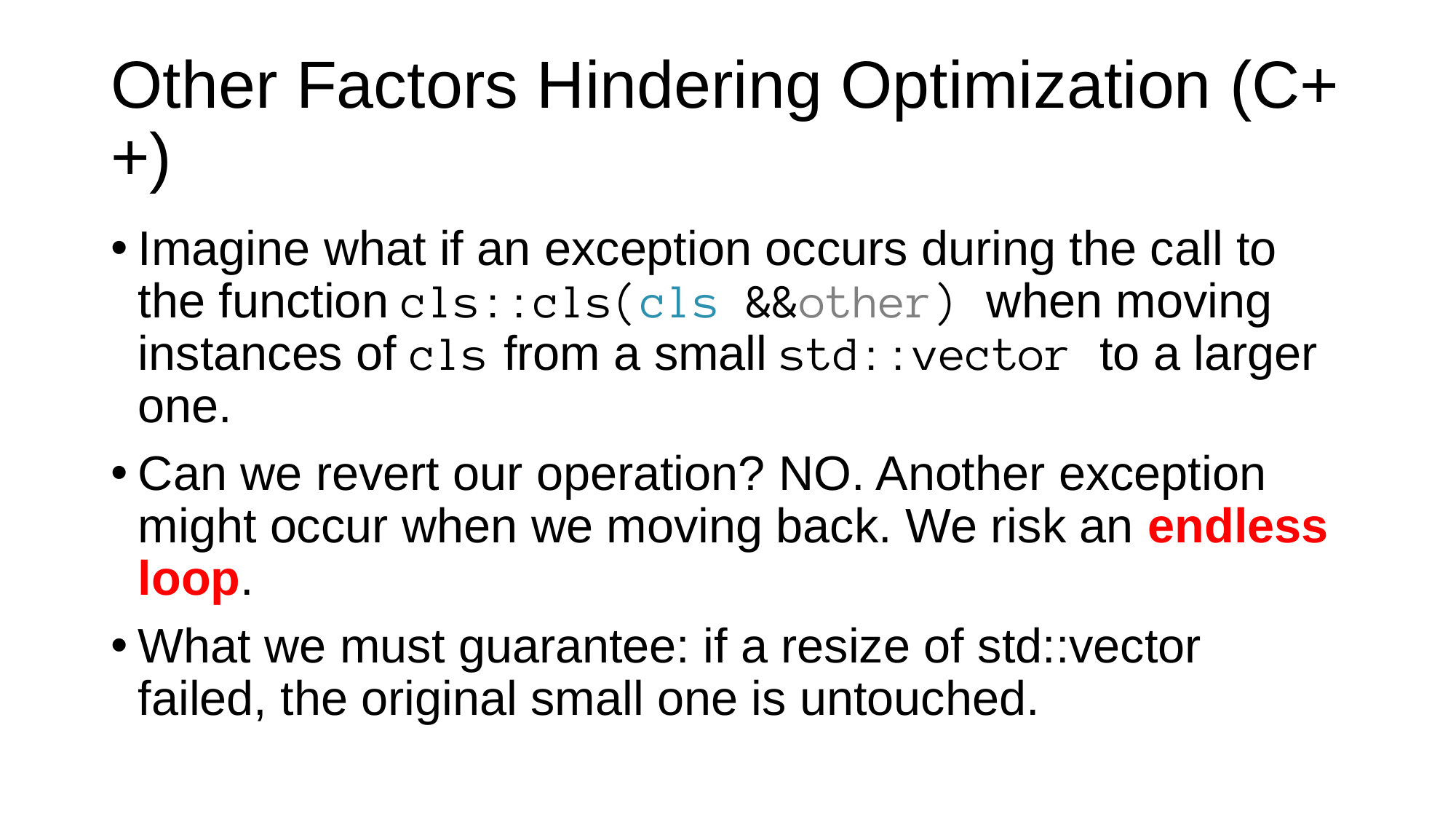

# Other Factors Hindering Optimization (C++)
Imagine what if an exception occurs during the call to the function cls::cls(cls &&other)  when moving instances of cls from a small std::vector to a larger one.
Can we revert our operation? NO. Another exception might occur when we moving back. We risk an endless loop.
What we must guarantee: if a resize of std::vector failed, the original small one is untouched.